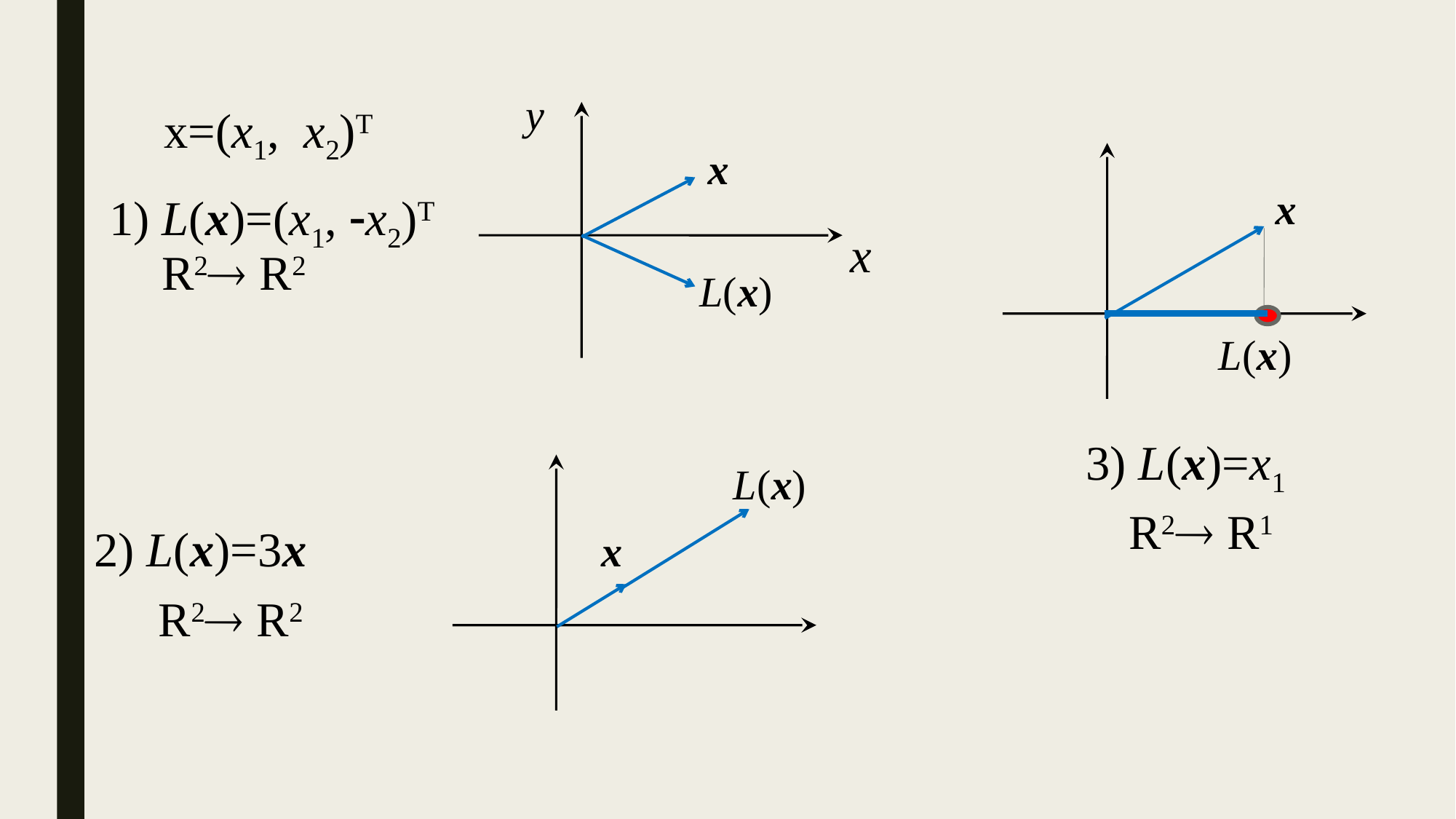

x=(x1,  x2)T
y

x

1) L(x)=(x1, −x2)T
x
x
R2→ R2
L(x)

L(x)
3) L(x)=x1
L(x)

R2→ R1
2) L(x)=3x
x
R2→ R2